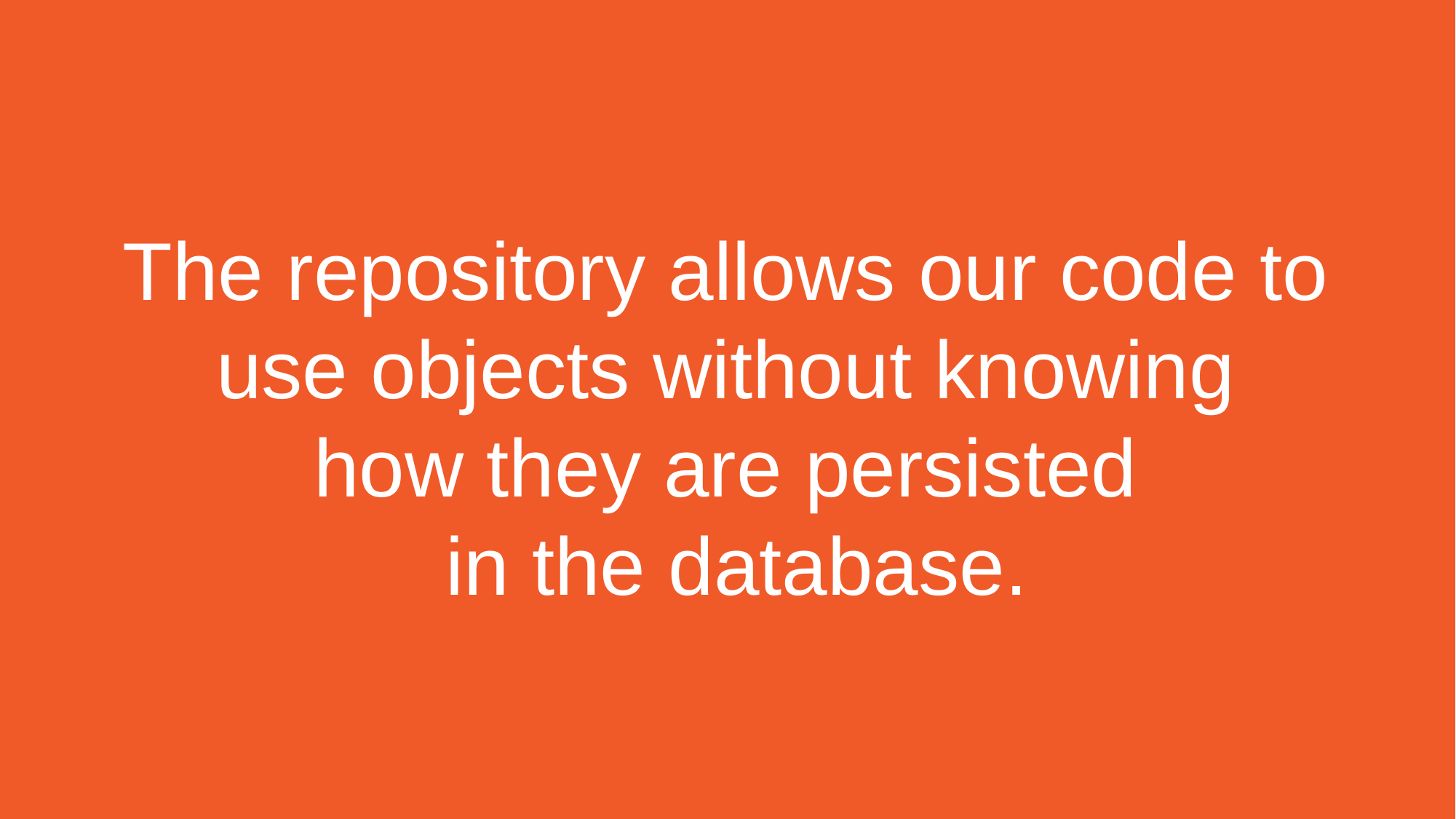

The repository allows our code to
use objects without knowing
how they are persisted
in the database.